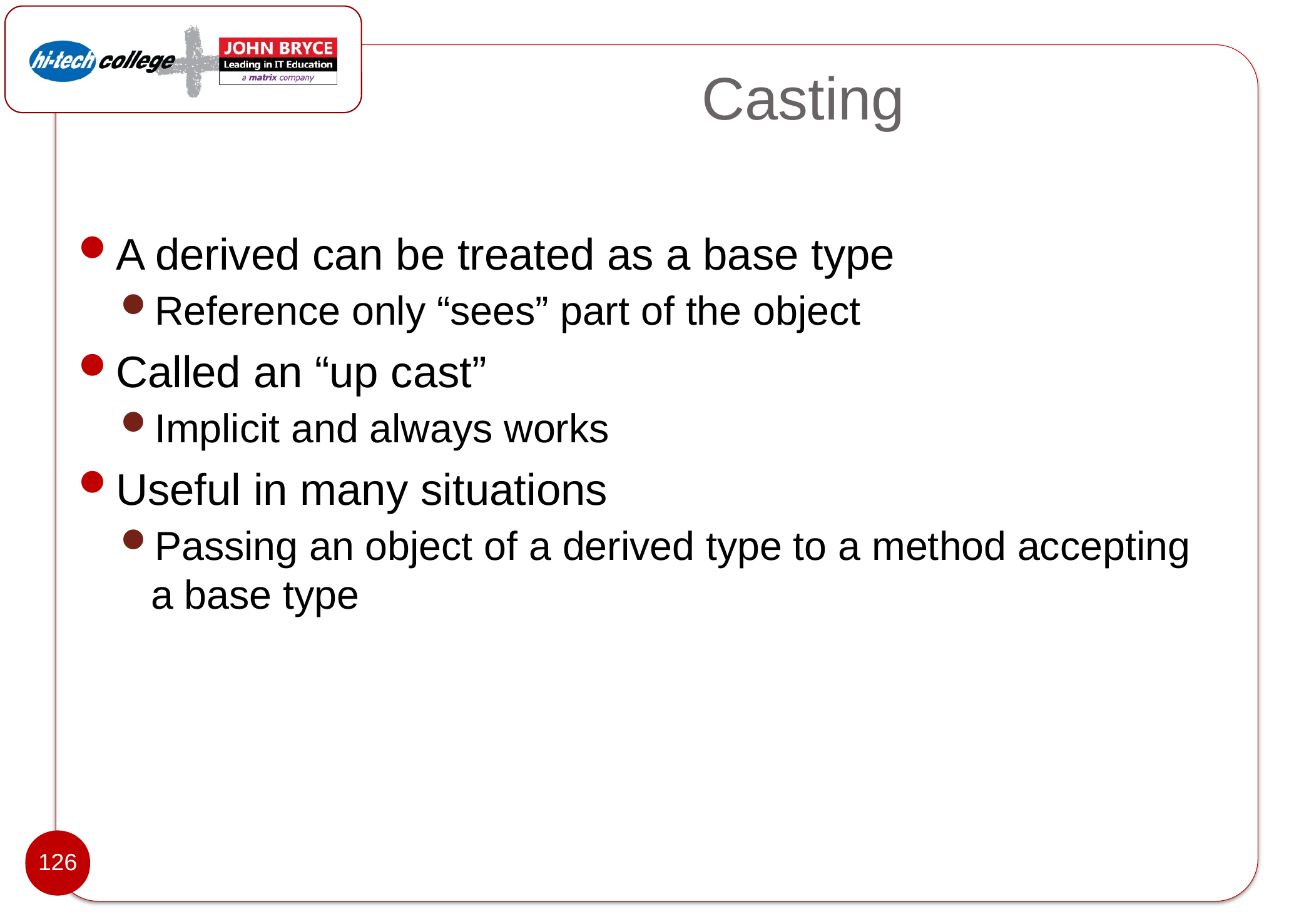

# Casting
A derived can be treated as a base type
Reference only “sees” part of the object
Called an “up cast”
Implicit and always works
Useful in many situations
Passing an object of a derived type to a method accepting a base type
126